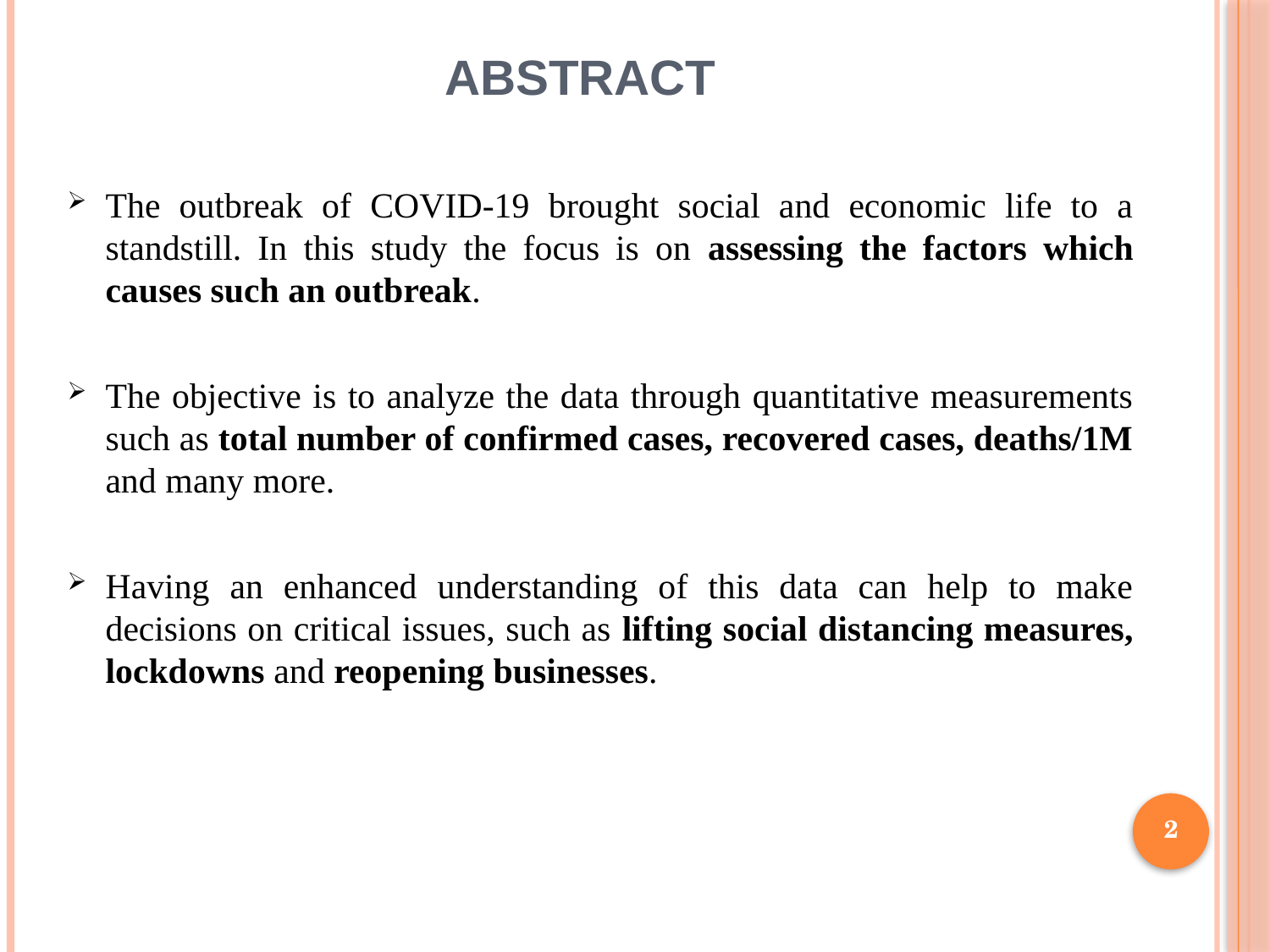

ABSTRACT
The outbreak of COVID-19 brought social and economic life to a standstill. In this study the focus is on assessing the factors which causes such an outbreak.

The objective is to analyze the data through quantitative measurements such as total number of confirmed cases, recovered cases, deaths/1M and many more.

Having an enhanced understanding of this data can help to make decisions on critical issues, such as lifting social distancing measures, lockdowns and reopening businesses.

2